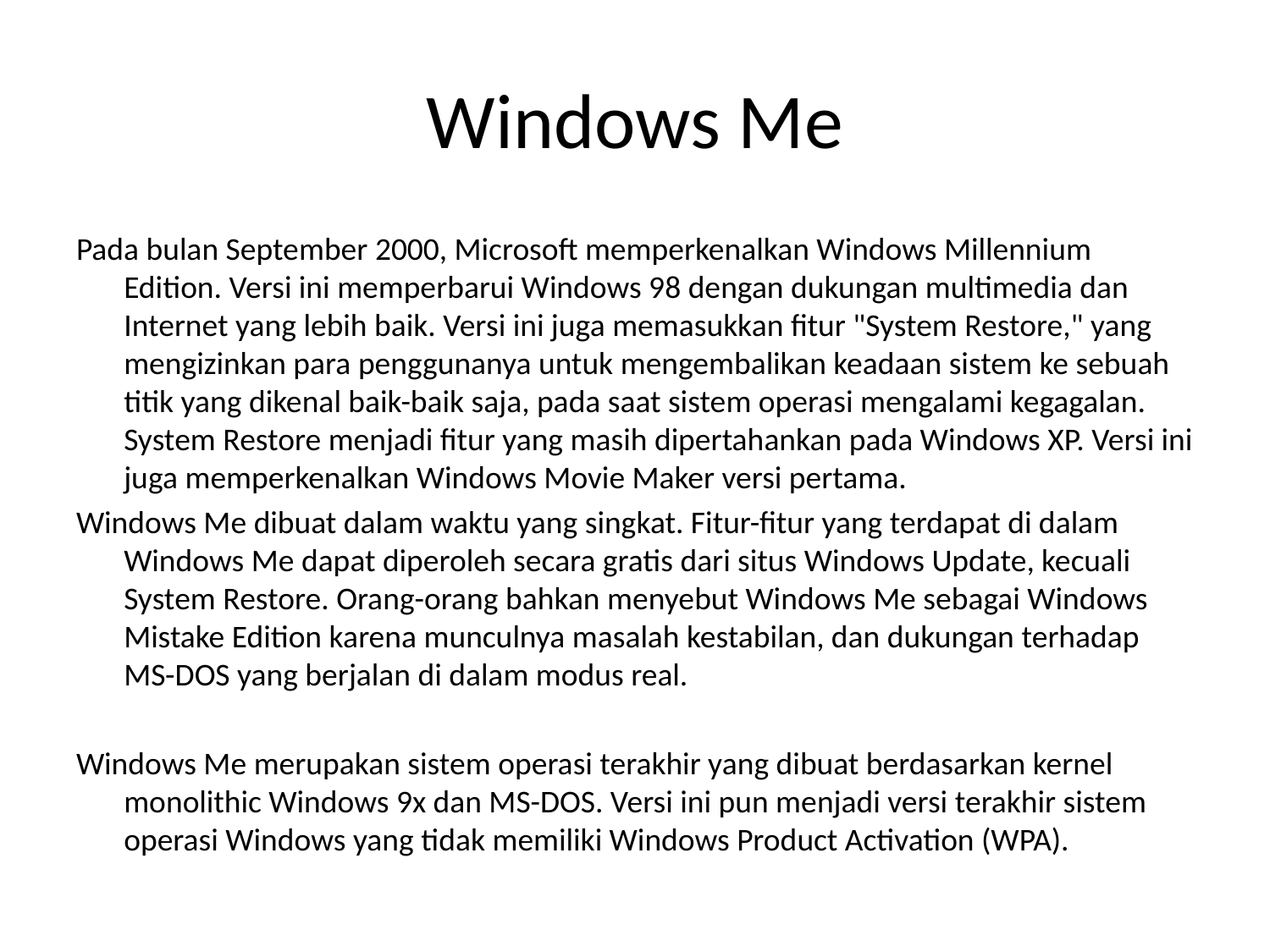

# Windows Me
Pada bulan September 2000, Microsoft memperkenalkan Windows Millennium Edition. Versi ini memperbarui Windows 98 dengan dukungan multimedia dan Internet yang lebih baik. Versi ini juga memasukkan fitur "System Restore," yang mengizinkan para penggunanya untuk mengembalikan keadaan sistem ke sebuah titik yang dikenal baik-baik saja, pada saat sistem operasi mengalami kegagalan. System Restore menjadi fitur yang masih dipertahankan pada Windows XP. Versi ini juga memperkenalkan Windows Movie Maker versi pertama.
Windows Me dibuat dalam waktu yang singkat. Fitur-fitur yang terdapat di dalam Windows Me dapat diperoleh secara gratis dari situs Windows Update, kecuali System Restore. Orang-orang bahkan menyebut Windows Me sebagai Windows Mistake Edition karena munculnya masalah kestabilan, dan dukungan terhadap MS-DOS yang berjalan di dalam modus real.

Windows Me merupakan sistem operasi terakhir yang dibuat berdasarkan kernel monolithic Windows 9x dan MS-DOS. Versi ini pun menjadi versi terakhir sistem operasi Windows yang tidak memiliki Windows Product Activation (WPA).